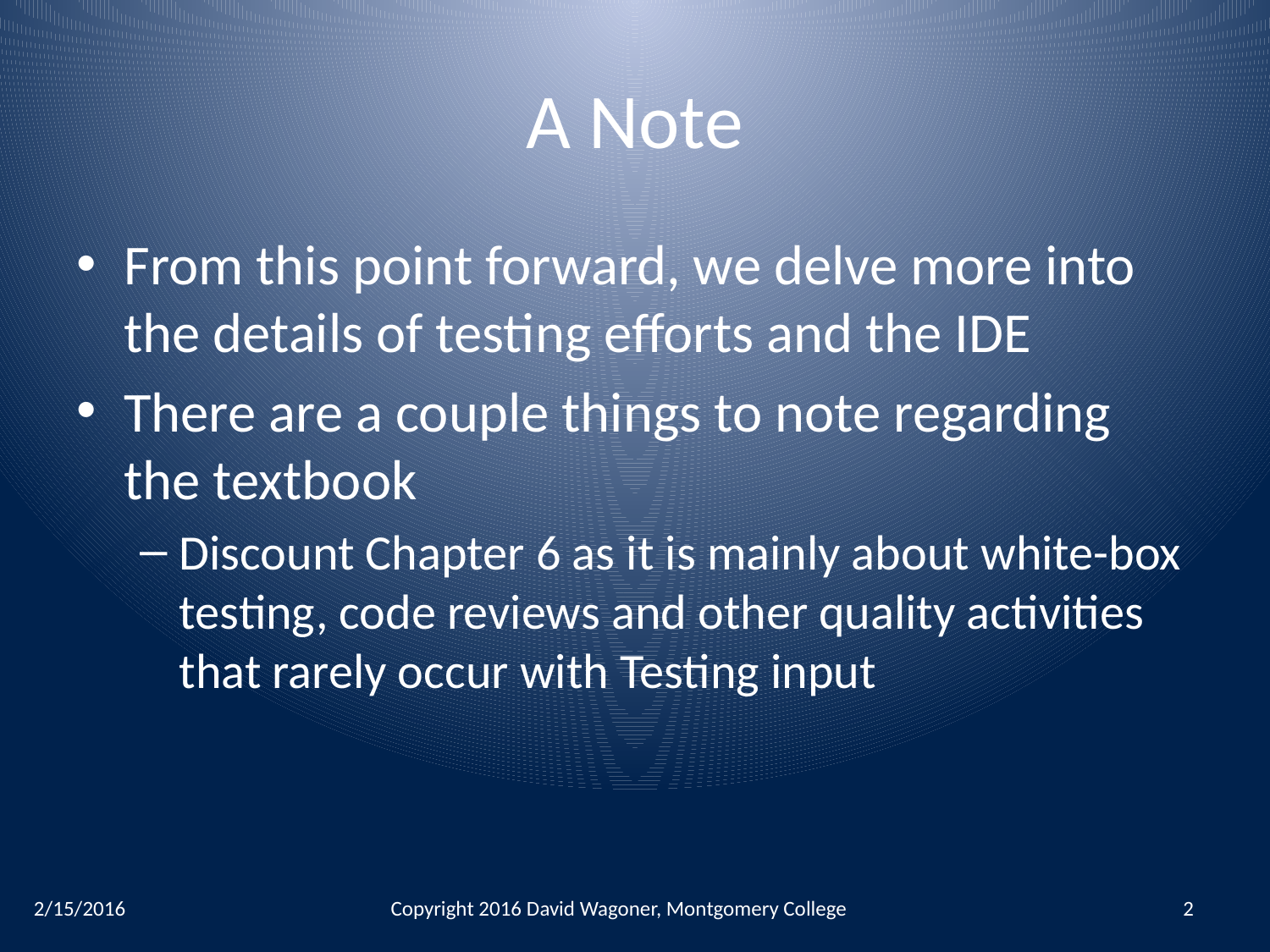

# A Note
From this point forward, we delve more into the details of testing efforts and the IDE
There are a couple things to note regarding the textbook
Discount Chapter 6 as it is mainly about white-box testing, code reviews and other quality activities that rarely occur with Testing input
2/15/2016
Copyright 2016 David Wagoner, Montgomery College
2